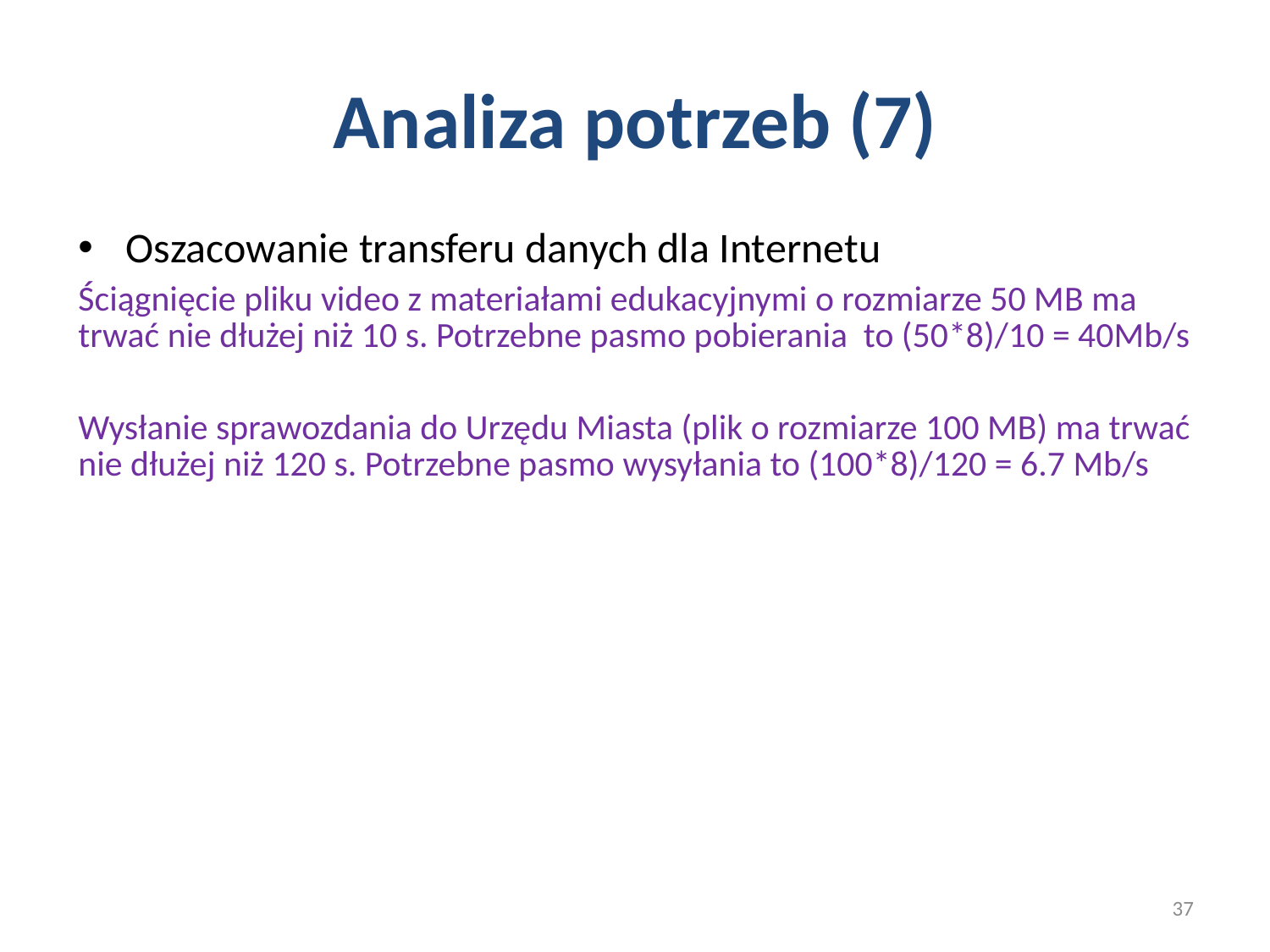

# Analiza potrzeb (7)
Oszacowanie transferu danych dla Internetu
Ściągnięcie pliku video z materiałami edukacyjnymi o rozmiarze 50 MB ma trwać nie dłużej niż 10 s. Potrzebne pasmo pobierania  to (50*8)/10 = 40Mb/s

Wysłanie sprawozdania do Urzędu Miasta (plik o rozmiarze 100 MB) ma trwać nie dłużej niż 120 s. Potrzebne pasmo wysyłania to (100*8)/120 = 6.7 Mb/s

37